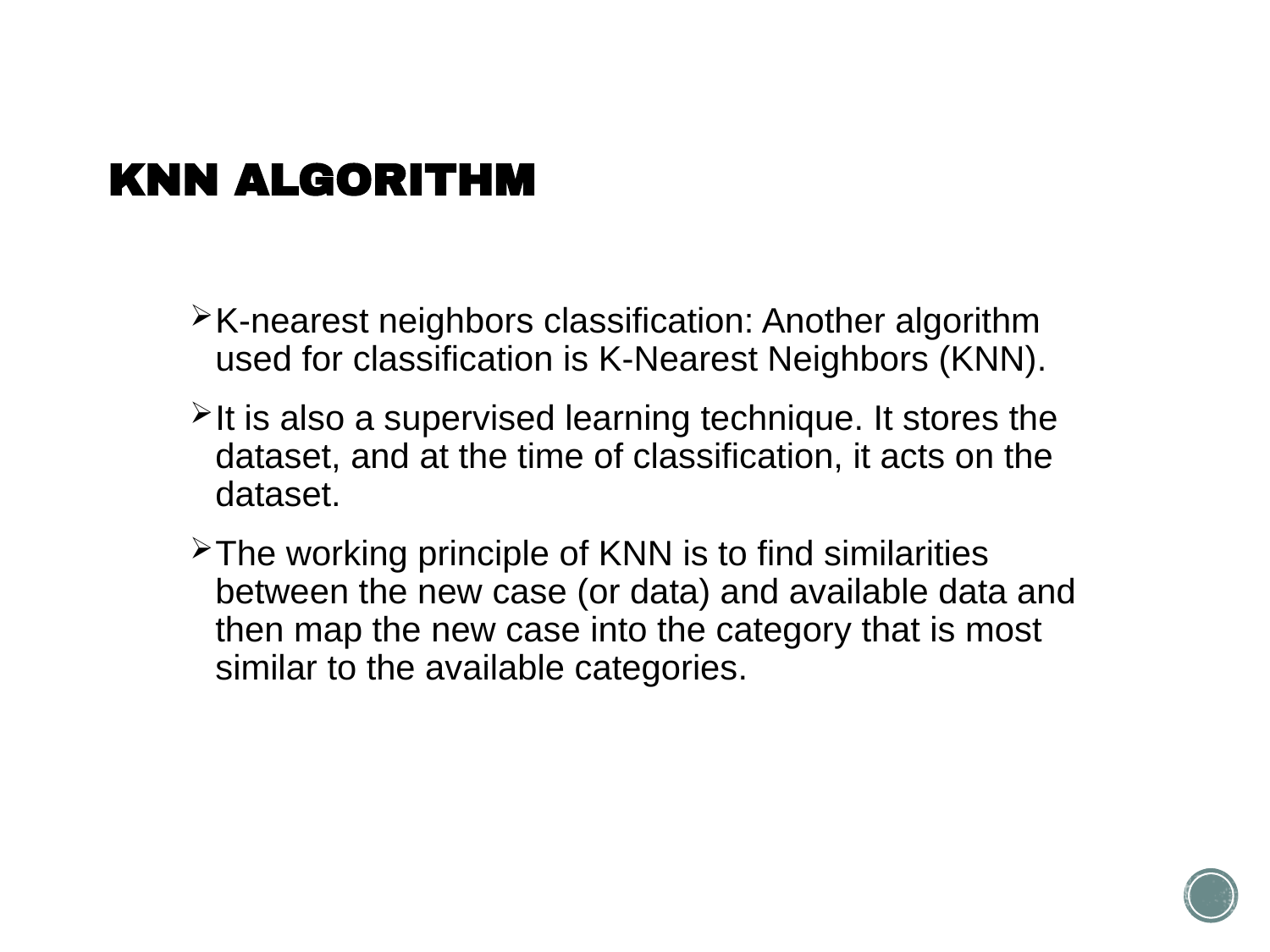

# KNN ALGORITHM
K-nearest neighbors classification: Another algorithm used for classification is K-Nearest Neighbors (KNN).
It is also a supervised learning technique. It stores the dataset, and at the time of classification, it acts on the dataset.
The working principle of KNN is to find similarities between the new case (or data) and available data and then map the new case into the category that is most similar to the available categories.